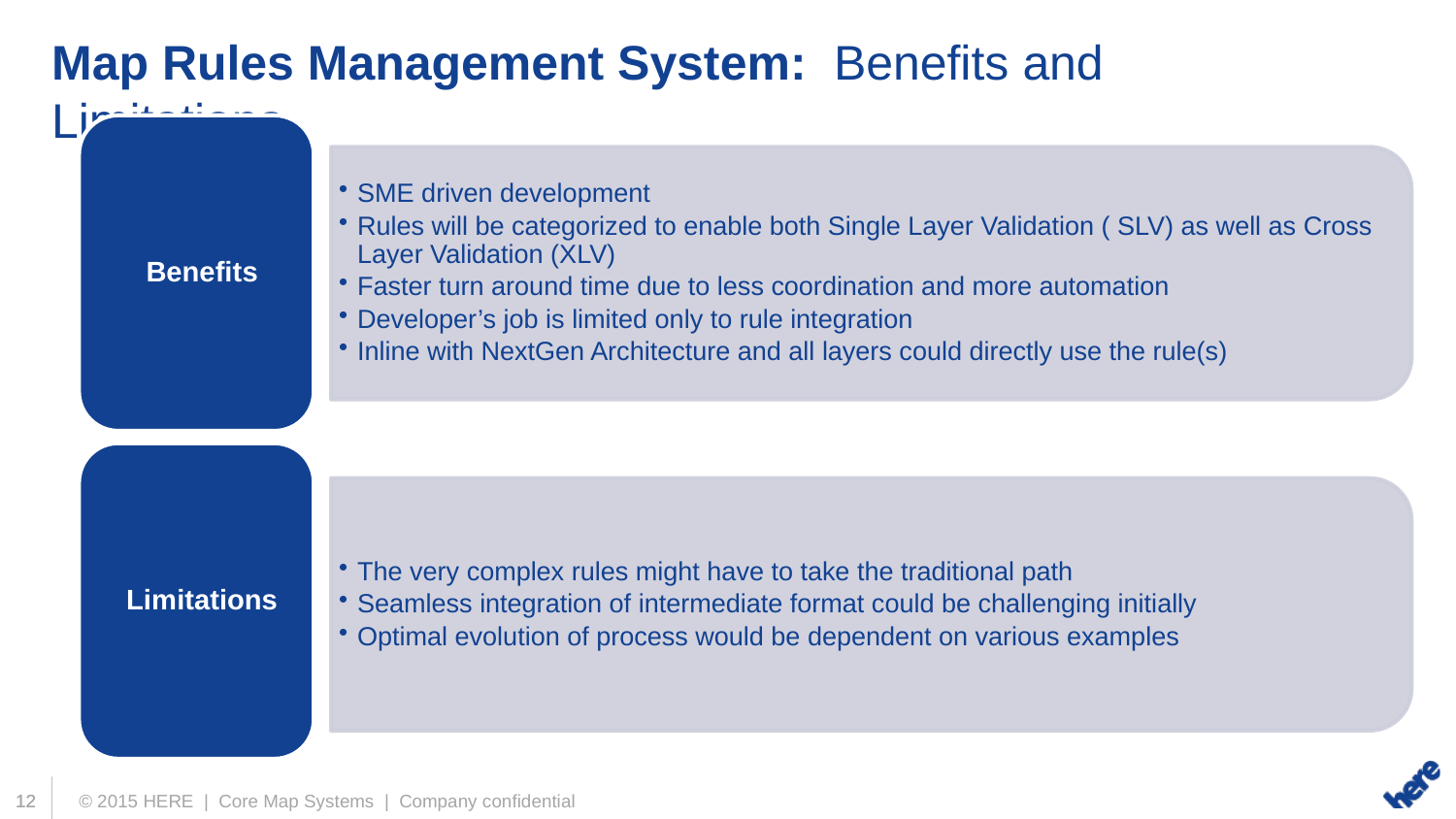

# Map Rules Management System:  Benefits and Limitations
SME driven development
Rules will be categorized to enable both Single Layer Validation ( SLV) as well as Cross Layer Validation (XLV)
Faster turn around time due to less coordination and more automation
Developer’s job is limited only to rule integration
Inline with NextGen Architecture and all layers could directly use the rule(s)
Benefits
The very complex rules might have to take the traditional path
Seamless integration of intermediate format could be challenging initially
Optimal evolution of process would be dependent on various examples
Limitations
Increase efficiency of map-making through better process and technology
Increase efficiency of map-making through better process and technology
Next Steps
© 2015 HERE  |  Core Map Systems  |  Company confidential